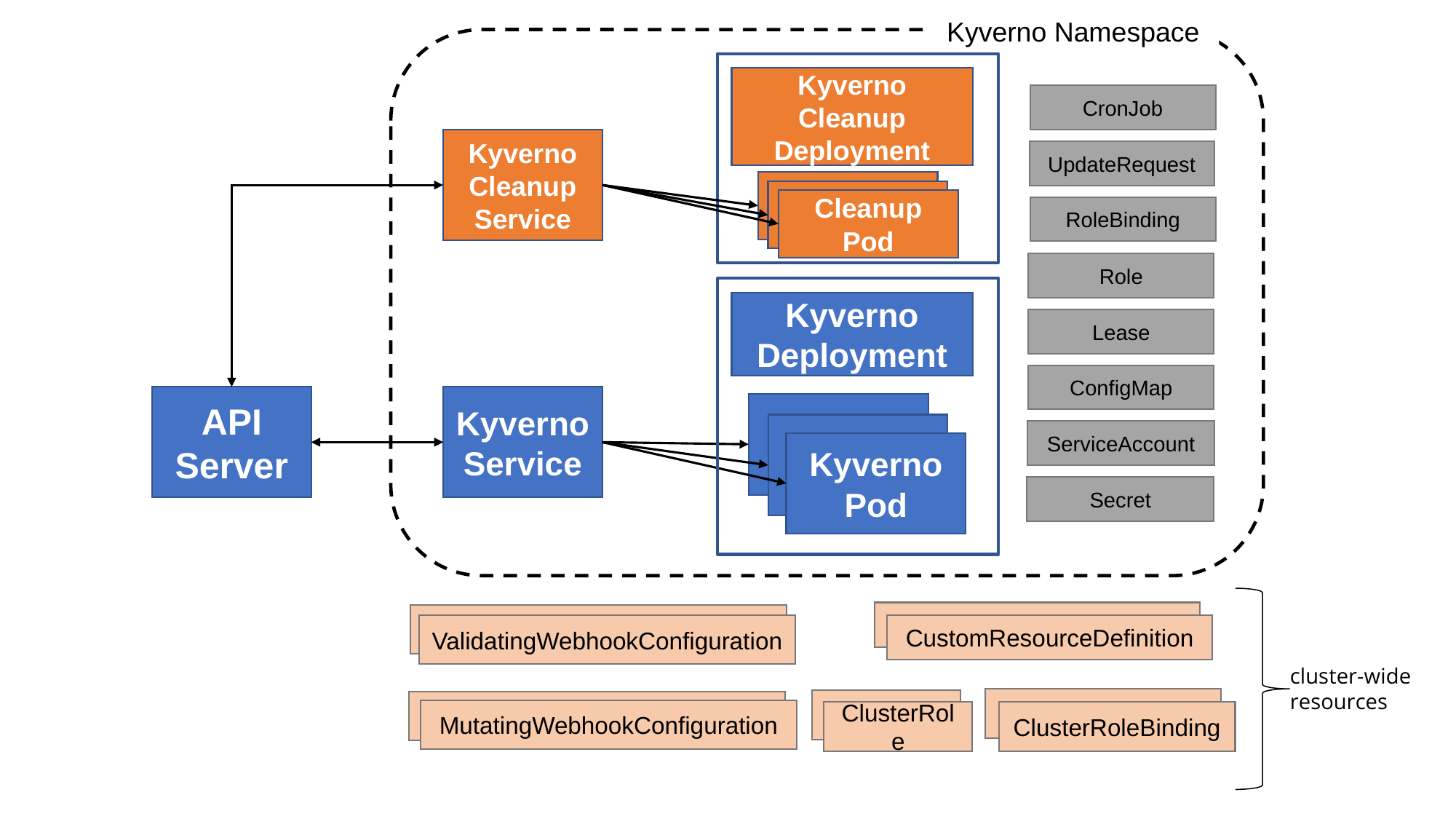

Kyverno Namespace

Kyverno
Cleanup
Deployment
CronJob
Kyverno
Cleanup Service
UpdateRequest

Cleanup Pod
RoleBinding
Role

Kyverno
Deployment
Lease
ConfigMap
API Server
Kyverno Service
Pod
Pod
ServiceAccount
Kyverno Pod
Secret

CustomResourceDefinition
ValidatingWebhookConfiguration
cluster-wide resources

MutatingWebhookConfiguration
ClusterRole
ClusterRoleBinding